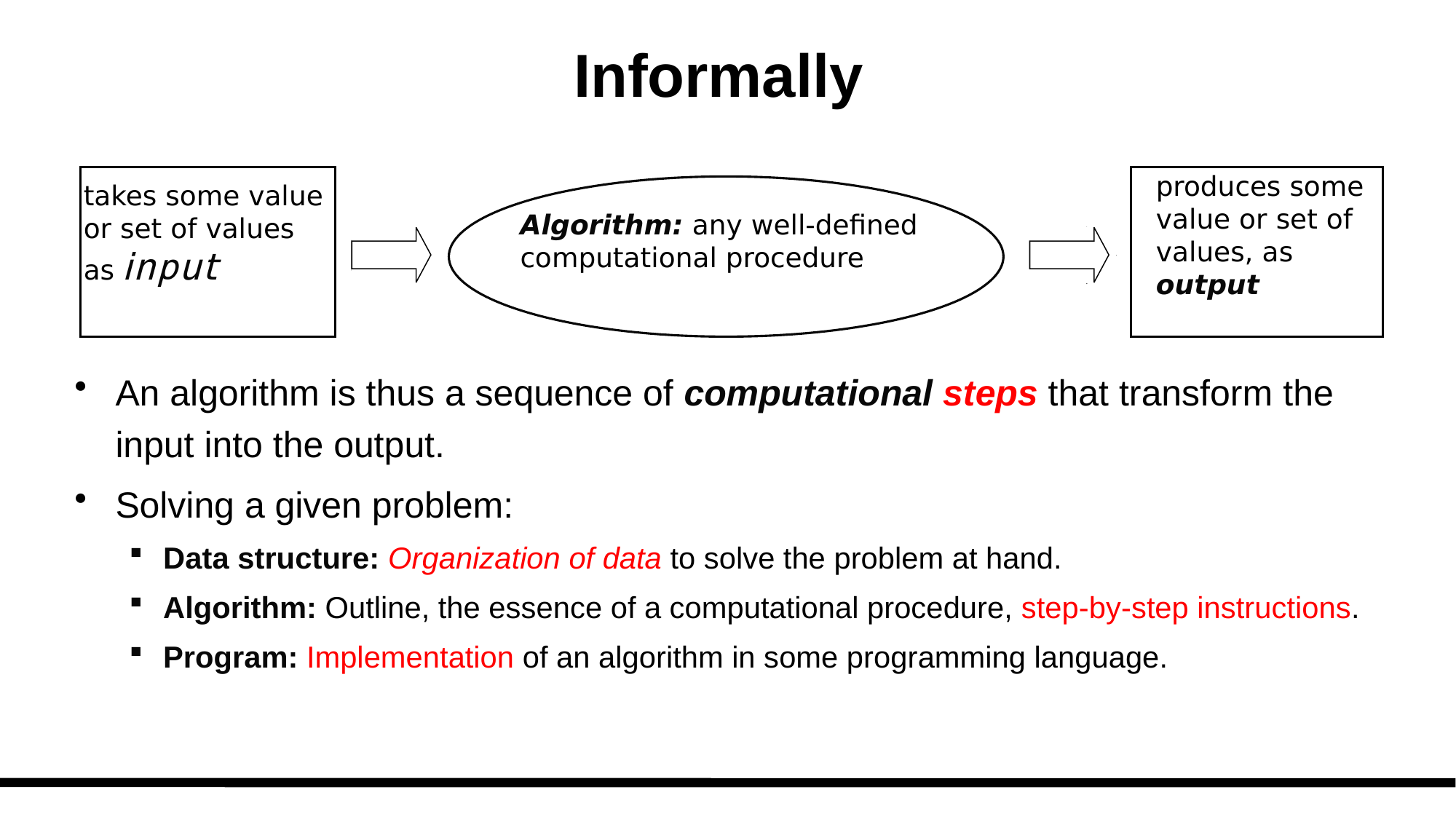

# Informally
produces some value or set of values, as output

takes some value or set of values as input

Algorithm: any well-defined computational procedure

An algorithm is thus a sequence of computational steps that transform the input into the output.
Solving a given problem:
Data structure: Organization of data to solve the problem at hand.
Algorithm: Outline, the essence of a computational procedure, step-by-step instructions.
Program: Implementation of an algorithm in some programming language.